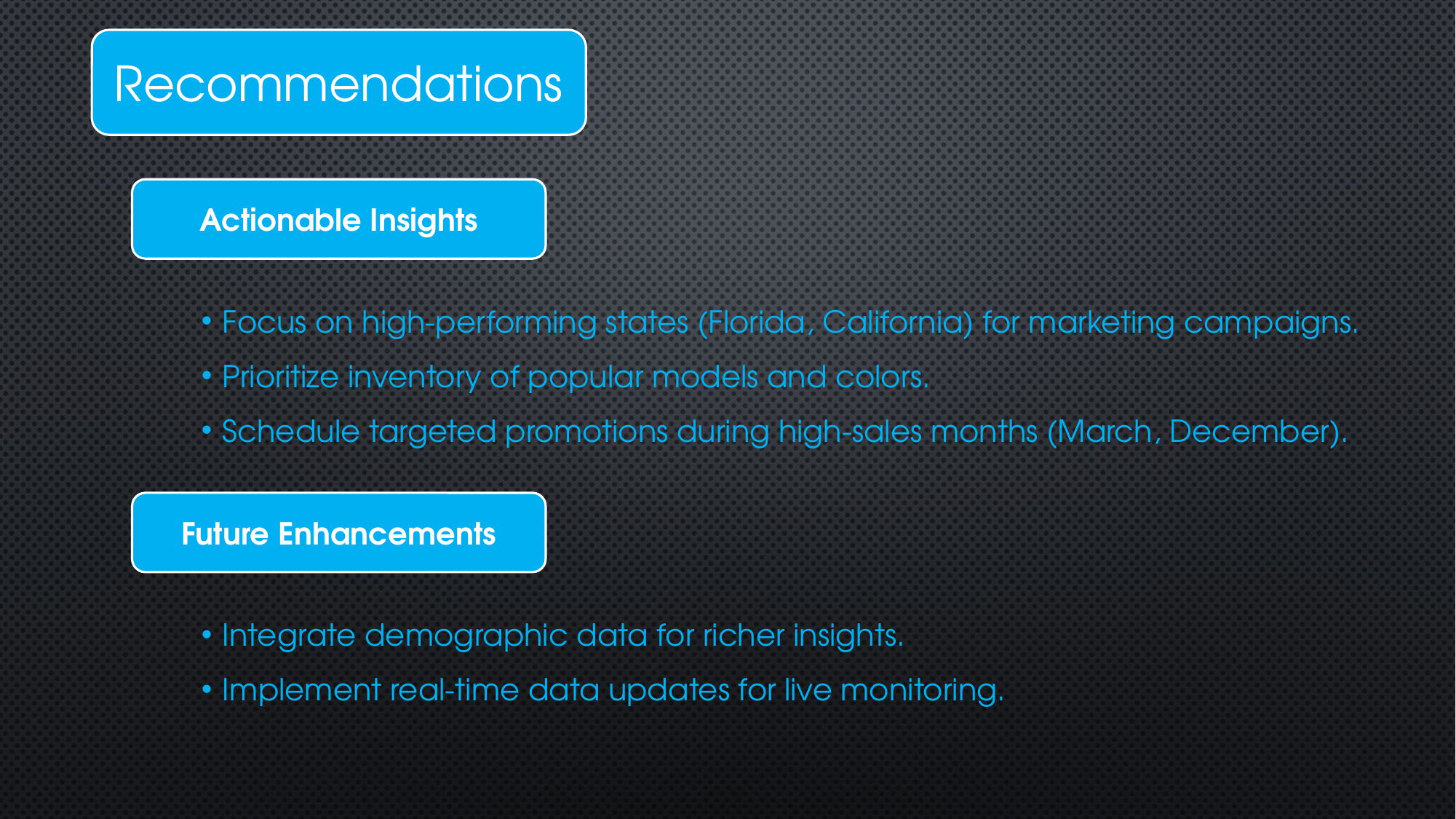

Recommendations
Actionable Insights
Focus on high-performing states (Florida, California) for marketing campaigns.
Prioritize inventory of popular models and colors.
Schedule targeted promotions during high-sales months (March, December).
Future Enhancements
Integrate demographic data for richer insights.
Implement real-time data updates for live monitoring.